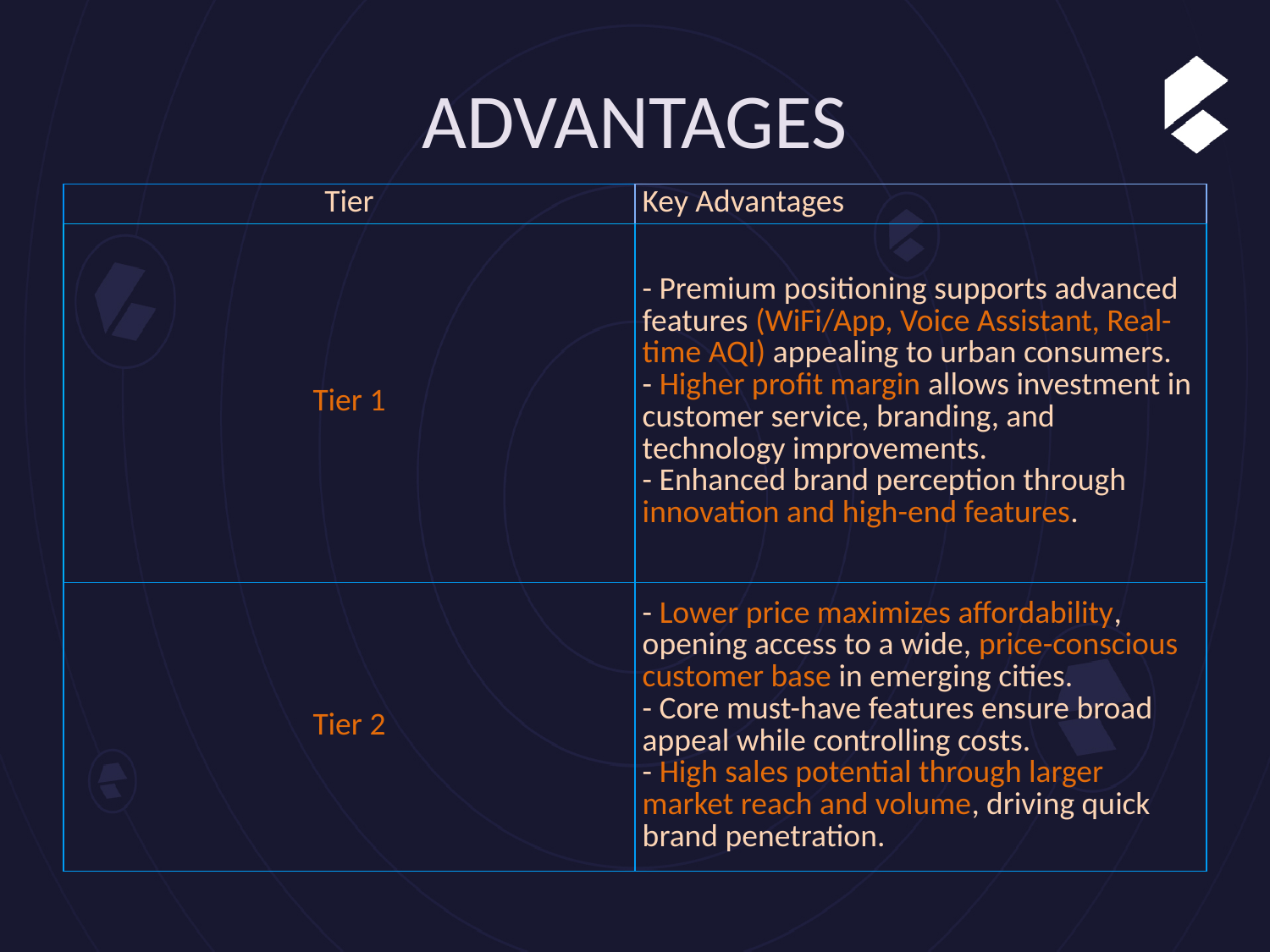

# ADVANTAGES
| Tier | Key Advantages |
| --- | --- |
| Tier 1 | - Premium positioning supports advanced features (WiFi/App, Voice Assistant, Real-time AQI) appealing to urban consumers. - Higher profit margin allows investment in customer service, branding, and technology improvements. - Enhanced brand perception through innovation and high-end features. |
| Tier 2 | - Lower price maximizes affordability, opening access to a wide, price-conscious customer base in emerging cities. - Core must-have features ensure broad appeal while controlling costs. - High sales potential through larger market reach and volume, driving quick brand penetration. |